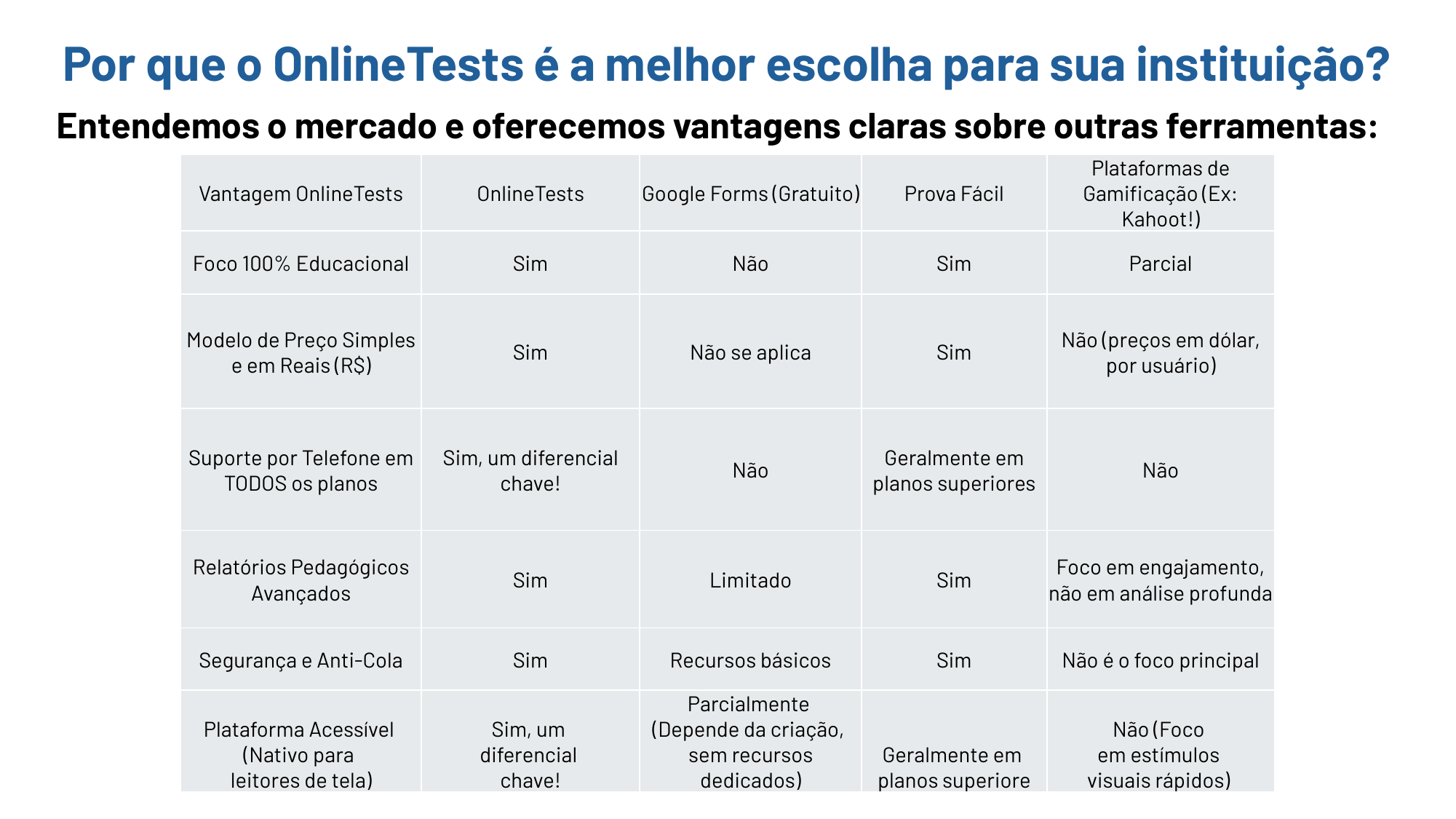

Por que o OnlineTests é a melhor escolha para sua instituição?
Entendemos o mercado e oferecemos vantagens claras sobre outras ferramentas:
| Vantagem OnlineTests | OnlineTests | Google Forms (Gratuito) | Prova Fácil | Plataformas de Gamificação (Ex: Kahoot!) |
| --- | --- | --- | --- | --- |
| Foco 100% Educacional | Sim | Não | Sim | Parcial |
| Modelo de Preço Simples e em Reais (R$) | Sim | Não se aplica | Sim | Não (preços em dólar, por usuário) |
| Suporte por Telefone em TODOS os planos | Sim, um diferencial chave! | Não | Geralmente em planos superiores | Não |
| Relatórios Pedagógicos Avançados | Sim | Limitado | Sim | Foco em engajamento, não em análise profunda |
| Segurança e Anti-Cola | Sim | Recursos básicos | Sim | Não é o foco principal |
| Plataforma Acessível (Nativo para leitores de tela) | Sim, um diferencial chave! | Parcialmente (Depende da criação, sem recursos dedicados) | Geralmente em planos superiore | Não (Foco em estímulos visuais rápidos) |